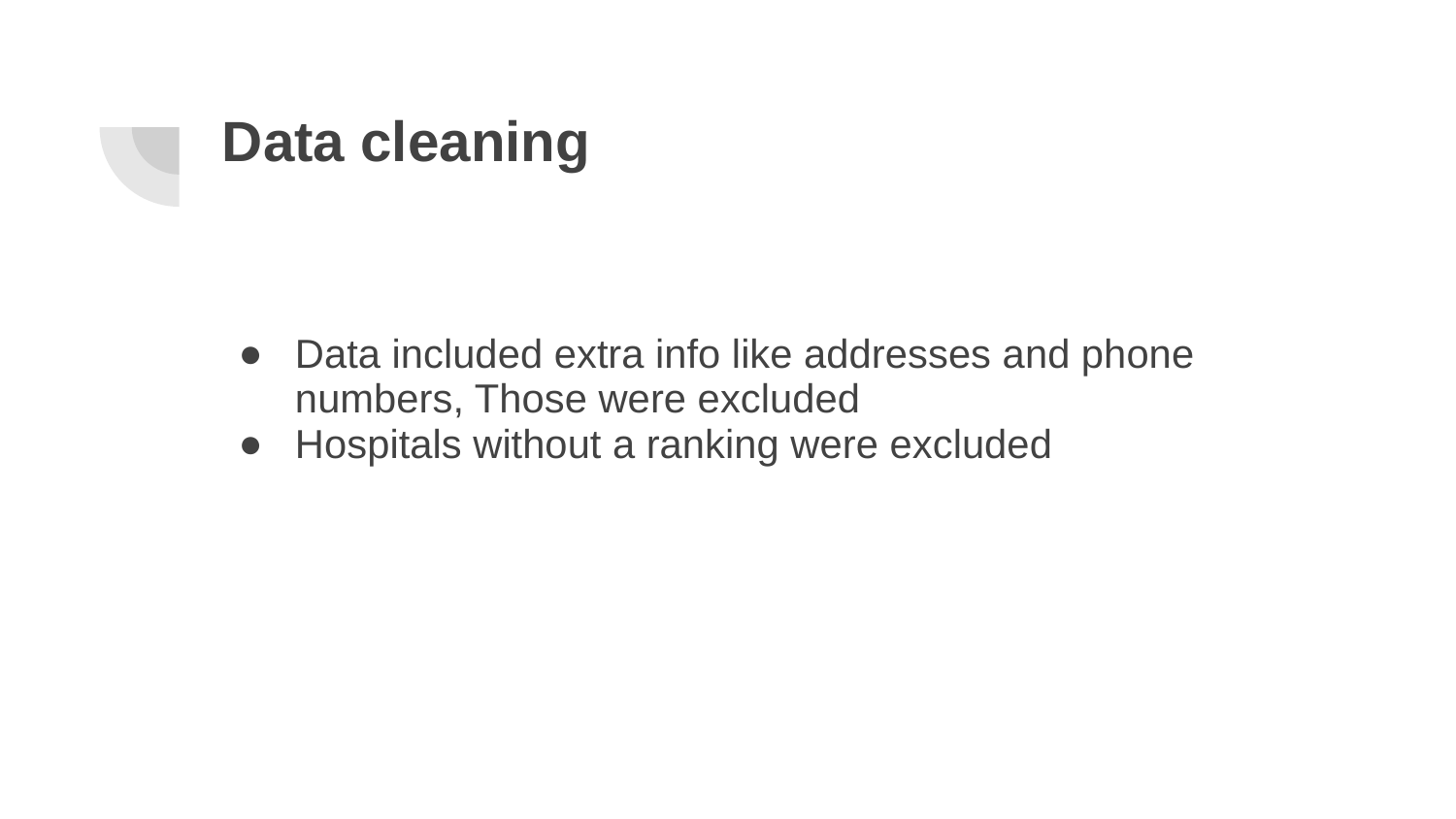

# Data cleaning
Data included extra info like addresses and phone numbers, Those were excluded
Hospitals without a ranking were excluded